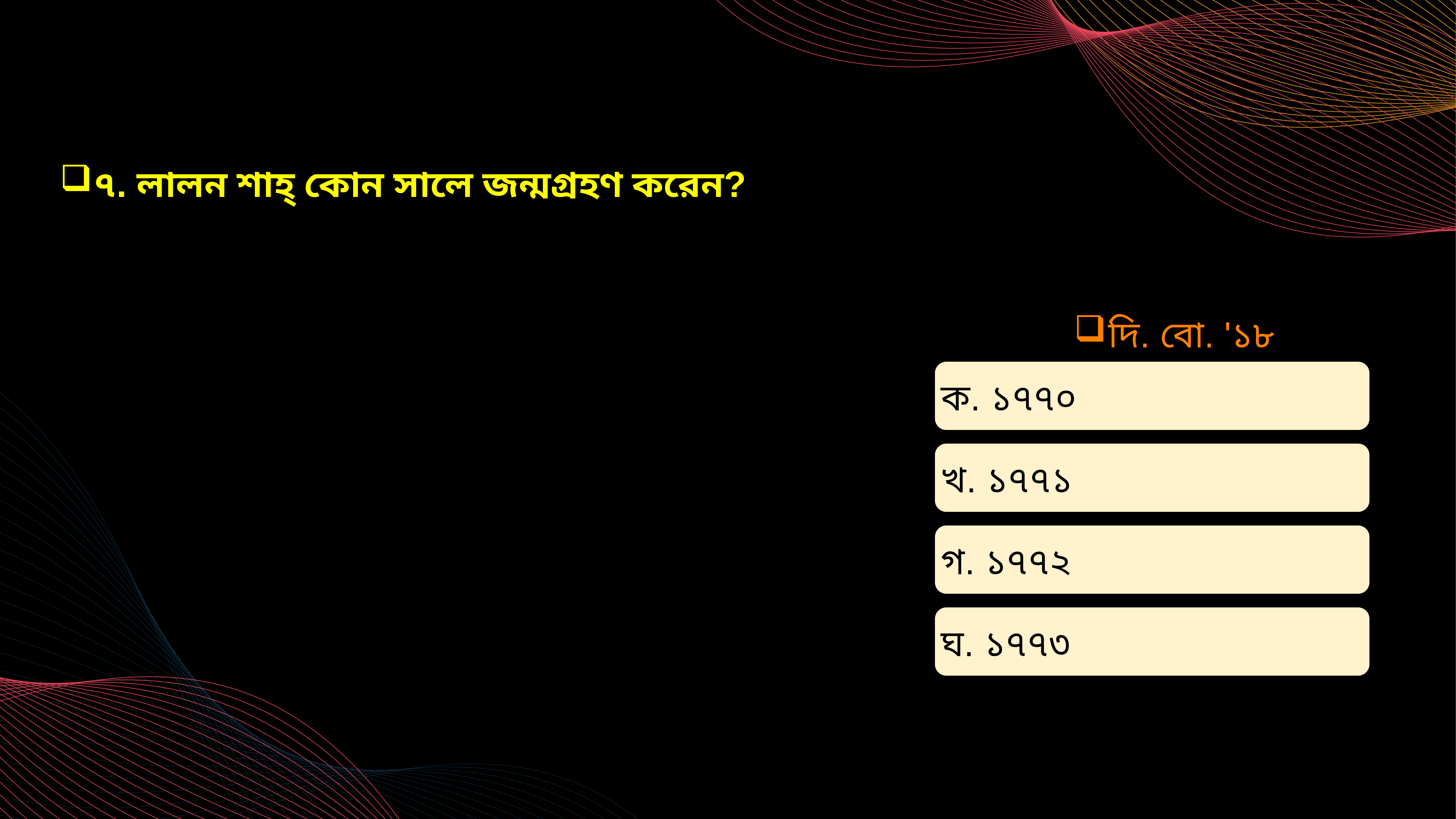

৭. লালন শাহ্ কোন সালে জন্মগ্রহণ করেন?
দি. বো. '১৮
ক. ১৭৭০
খ. ১৭৭১
গ. ১৭৭২
ঘ. ১৭৭৩